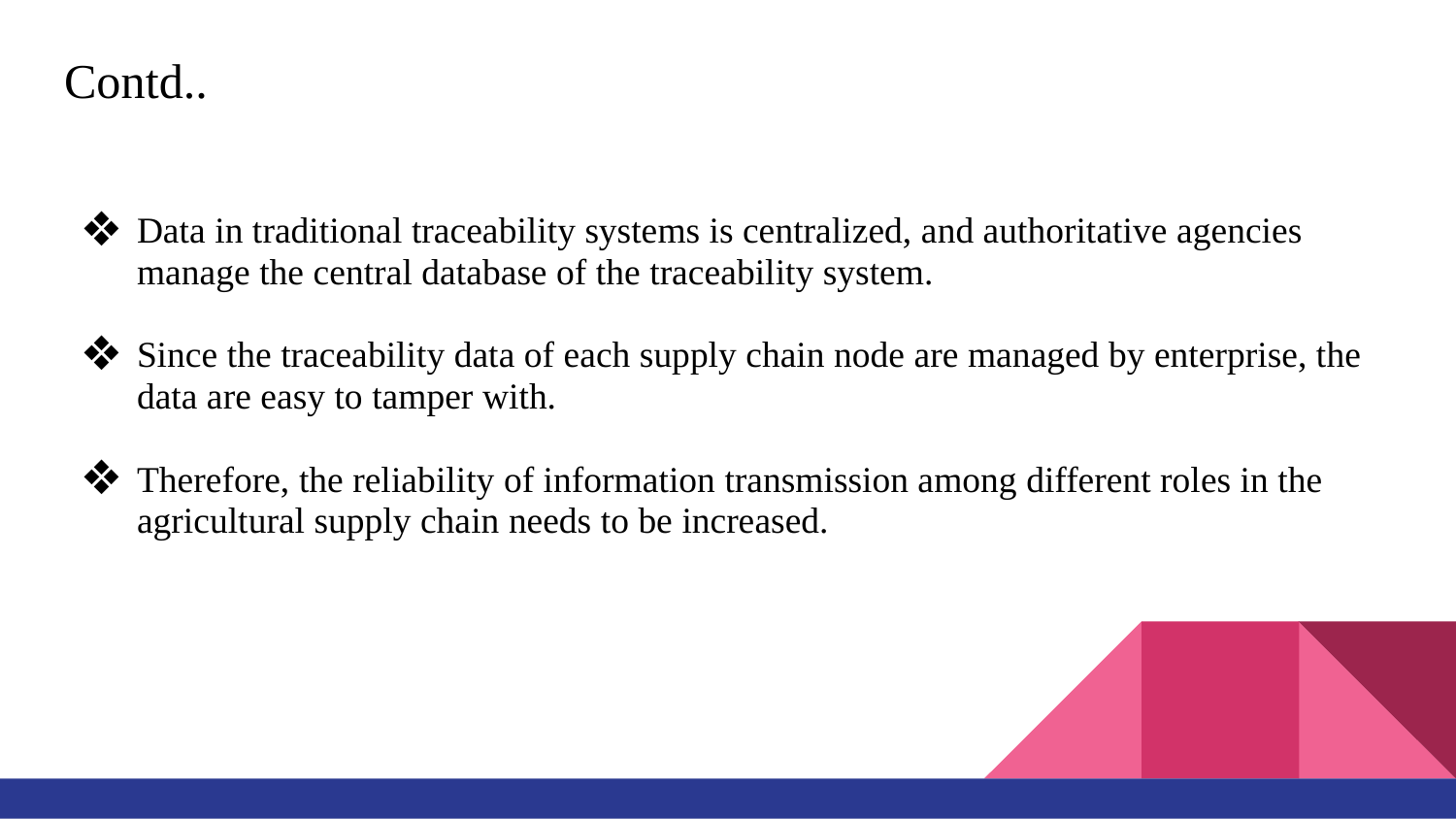

# Contd..
Data in traditional traceability systems is centralized, and authoritative agencies manage the central database of the traceability system.

Since the traceability data of each supply chain node are managed by enterprise, the data are easy to tamper with.

Therefore, the reliability of information transmission among different roles in the agricultural supply chain needs to be increased.